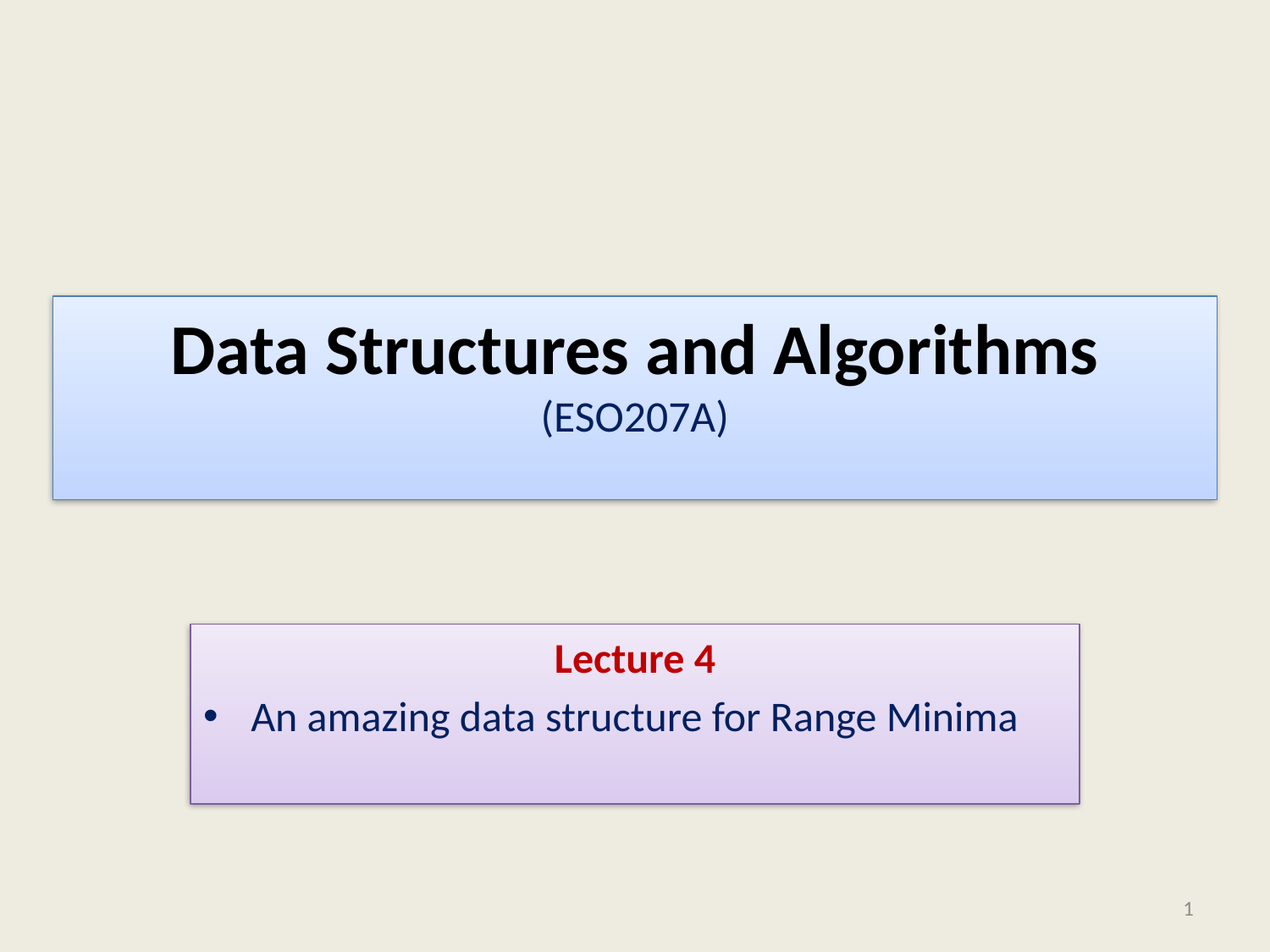

# Data Structures and Algorithms (ESO207A)
Lecture 4
An amazing data structure for Range Minima

1